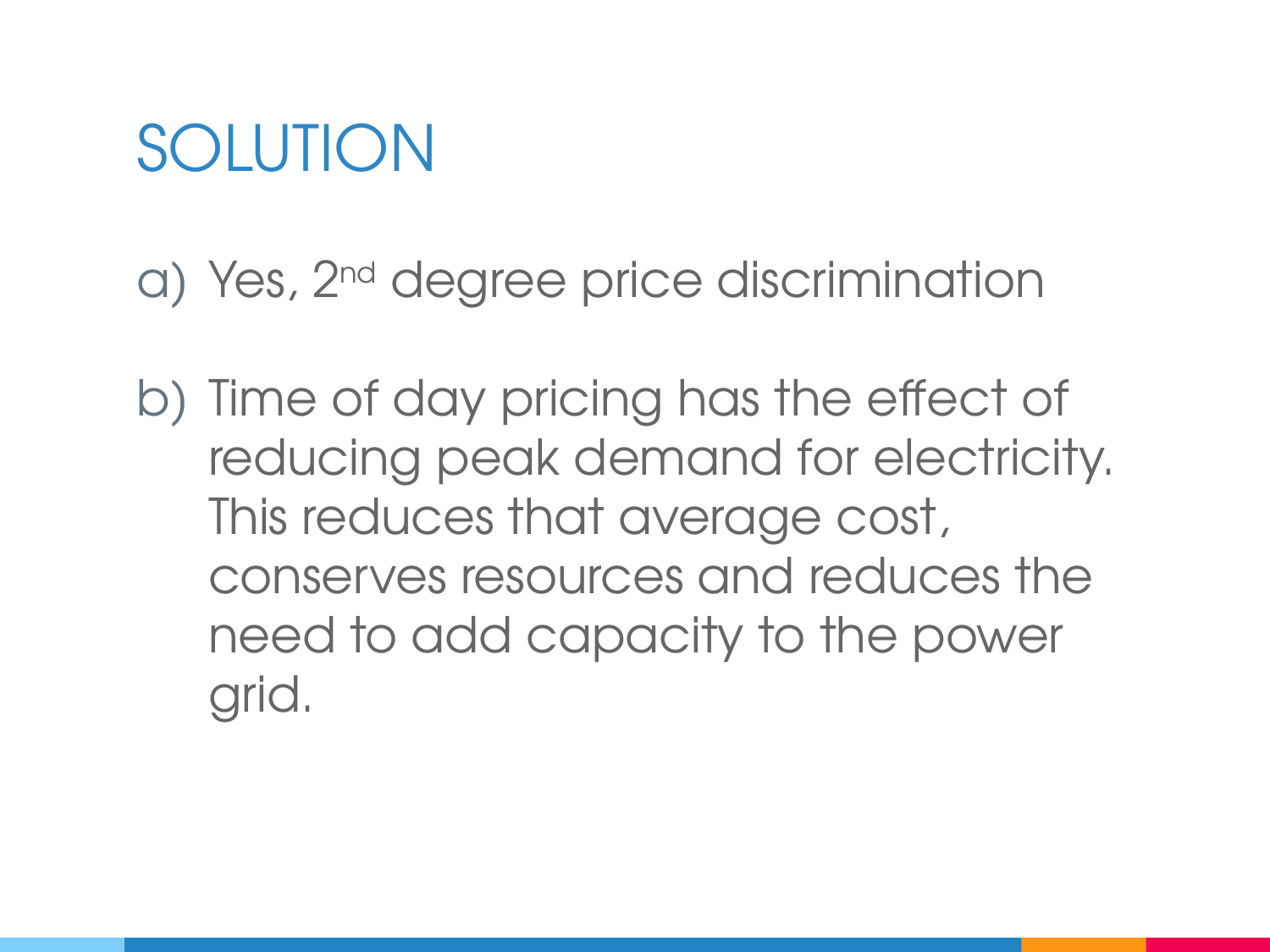

# SOLUTION
Yes, 2nd degree price discrimination

Time of day pricing has the effect of reducing peak demand for electricity. This reduces that average cost, conserves resources and reduces the need to add capacity to the power grid.